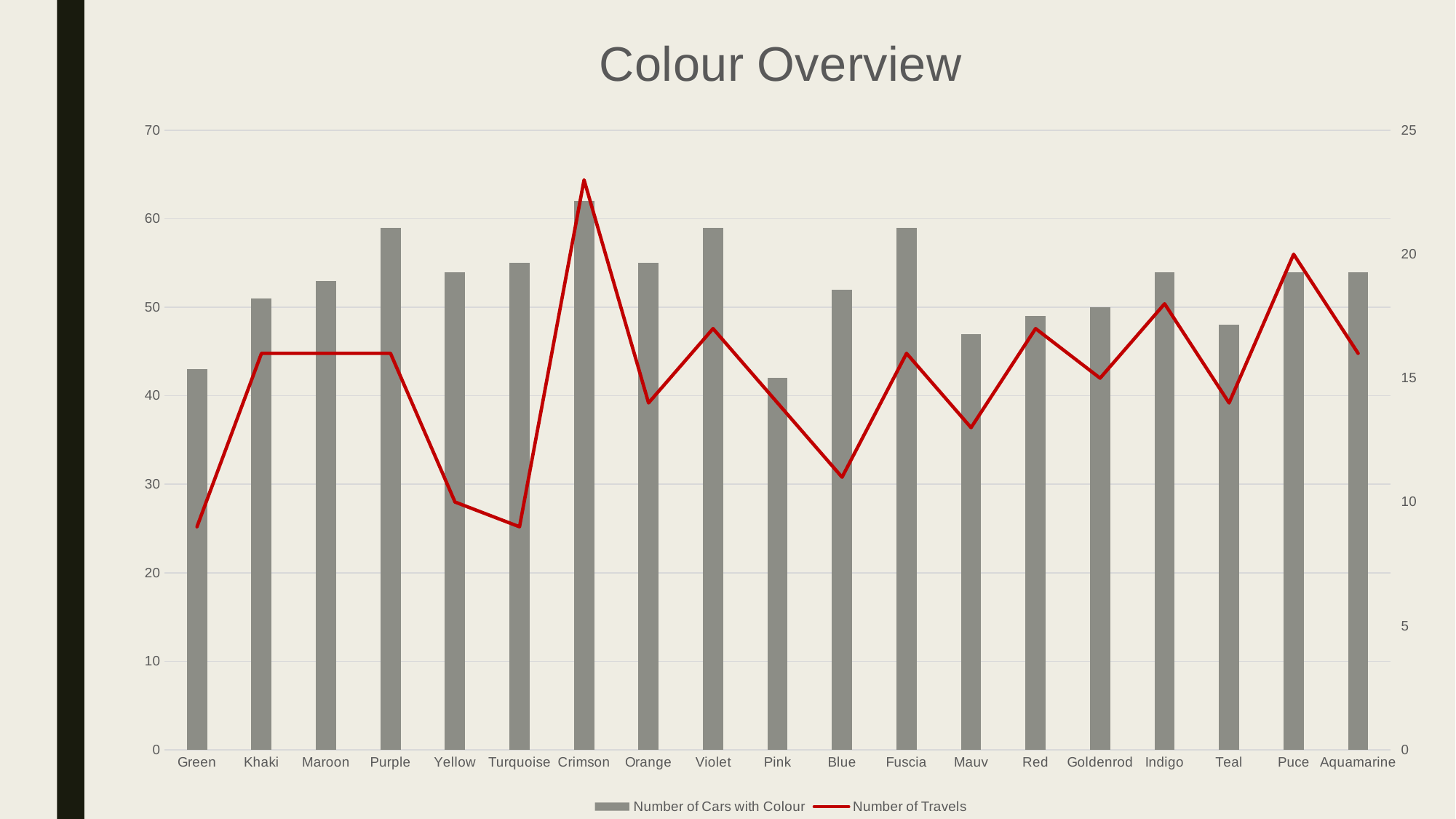

### Chart: Colour Overview

| Category | Number of Cars with Colour | Number of Travels |
|---|---|---|
| Green | 43.0 | 9.0 |
| Khaki | 51.0 | 16.0 |
| Maroon | 53.0 | 16.0 |
| Purple | 59.0 | 16.0 |
| Yellow | 54.0 | 10.0 |
| Turquoise | 55.0 | 9.0 |
| Crimson | 62.0 | 23.0 |
| Orange | 55.0 | 14.0 |
| Violet | 59.0 | 17.0 |
| Pink | 42.0 | 14.0 |
| Blue | 52.0 | 11.0 |
| Fuscia | 59.0 | 16.0 |
| Mauv | 47.0 | 13.0 |
| Red | 49.0 | 17.0 |
| Goldenrod | 50.0 | 15.0 |
| Indigo | 54.0 | 18.0 |
| Teal | 48.0 | 14.0 |
| Puce | 54.0 | 20.0 |
| Aquamarine | 54.0 | 16.0 |